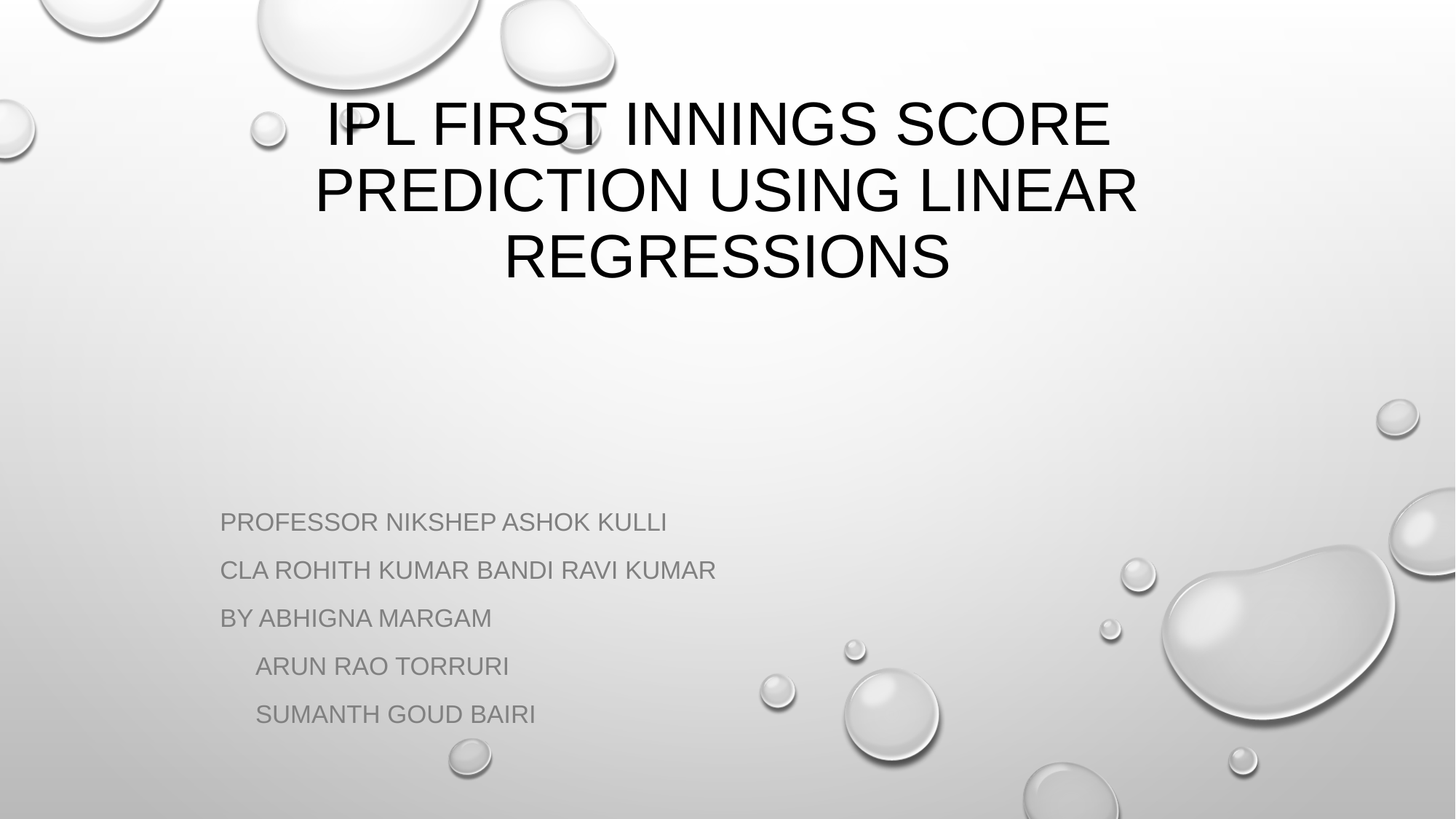

# IPL FIRST INNINGS SCORE  Prediction USING LINEAR REGRESSIONS
Professor Nikshep ASHOK Kulli
CLA ROHITH KUMAR BANDI RAVI KUMAR
By Abhigna Margam
     Arun Rao Torruri
     Sumanth Goud Bairi